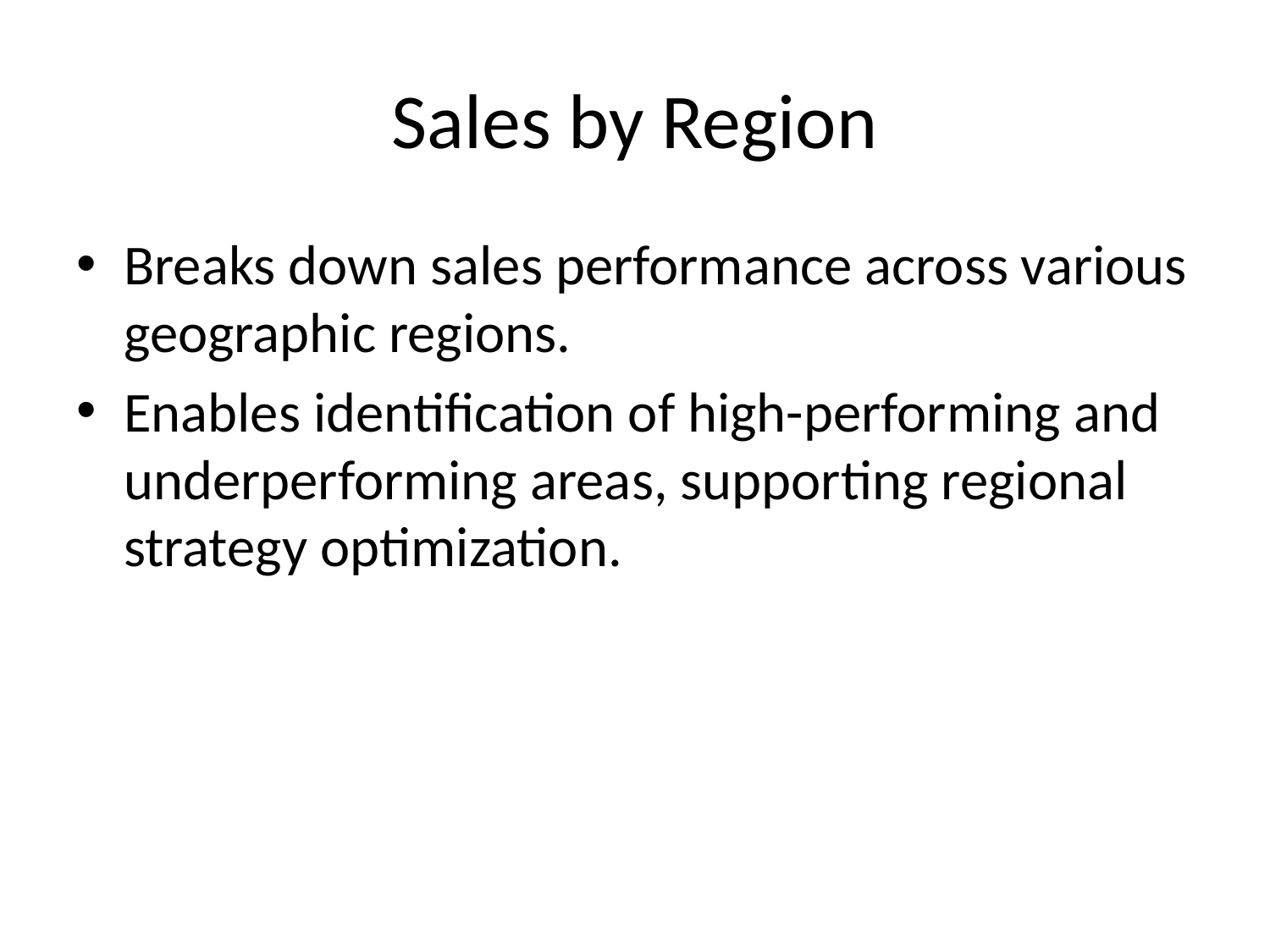

# Sales by Region
Breaks down sales performance across various geographic regions.
Enables identification of high-performing and underperforming areas, supporting regional strategy optimization.